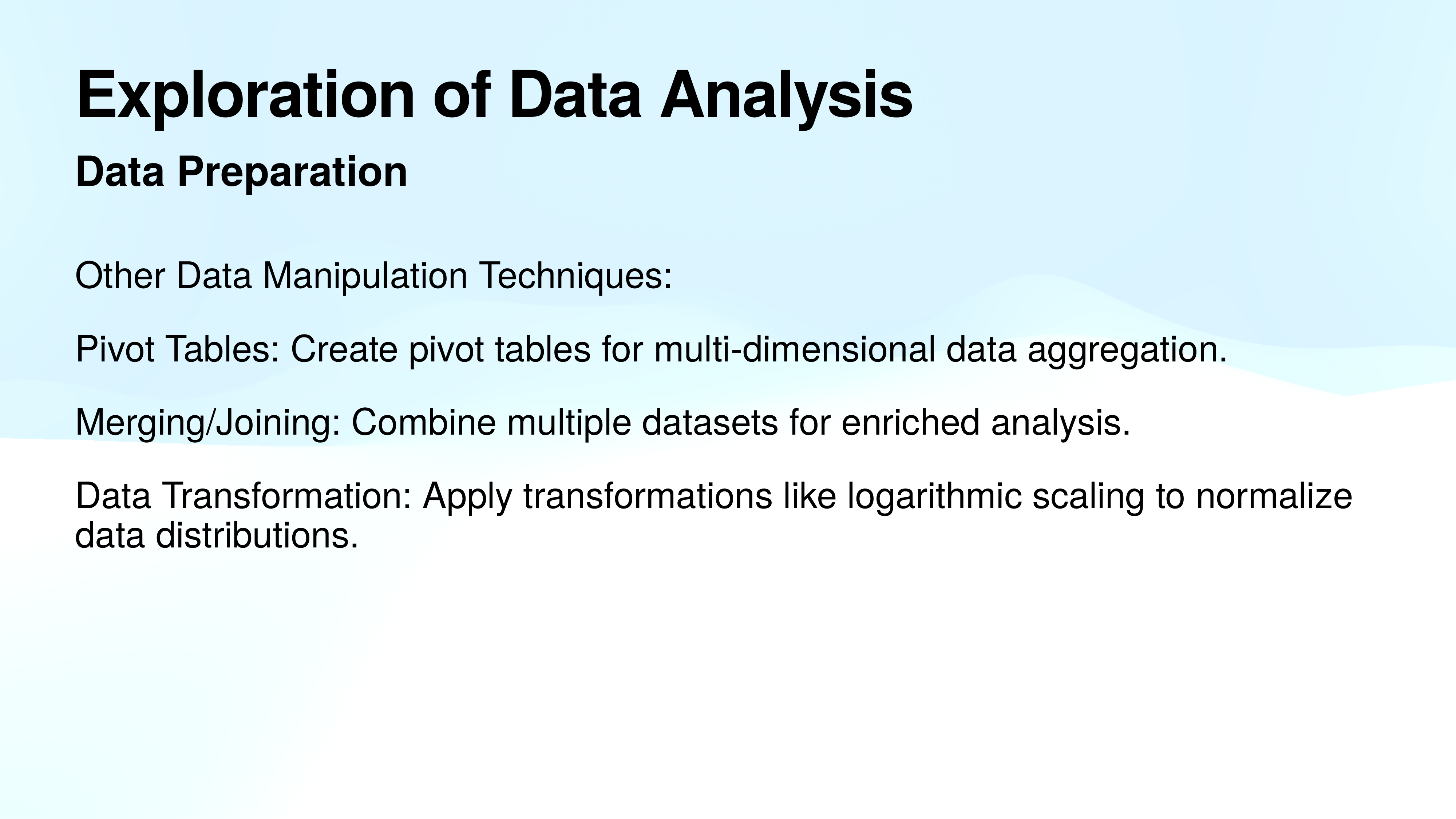

# Exploration of Data Analysis
Data Preparation
Other Data Manipulation Techniques:
Pivot Tables: Create pivot tables for multi-dimensional data aggregation.
Merging/Joining: Combine multiple datasets for enriched analysis.
Data Transformation: Apply transformations like logarithmic scaling to normalize data distributions.